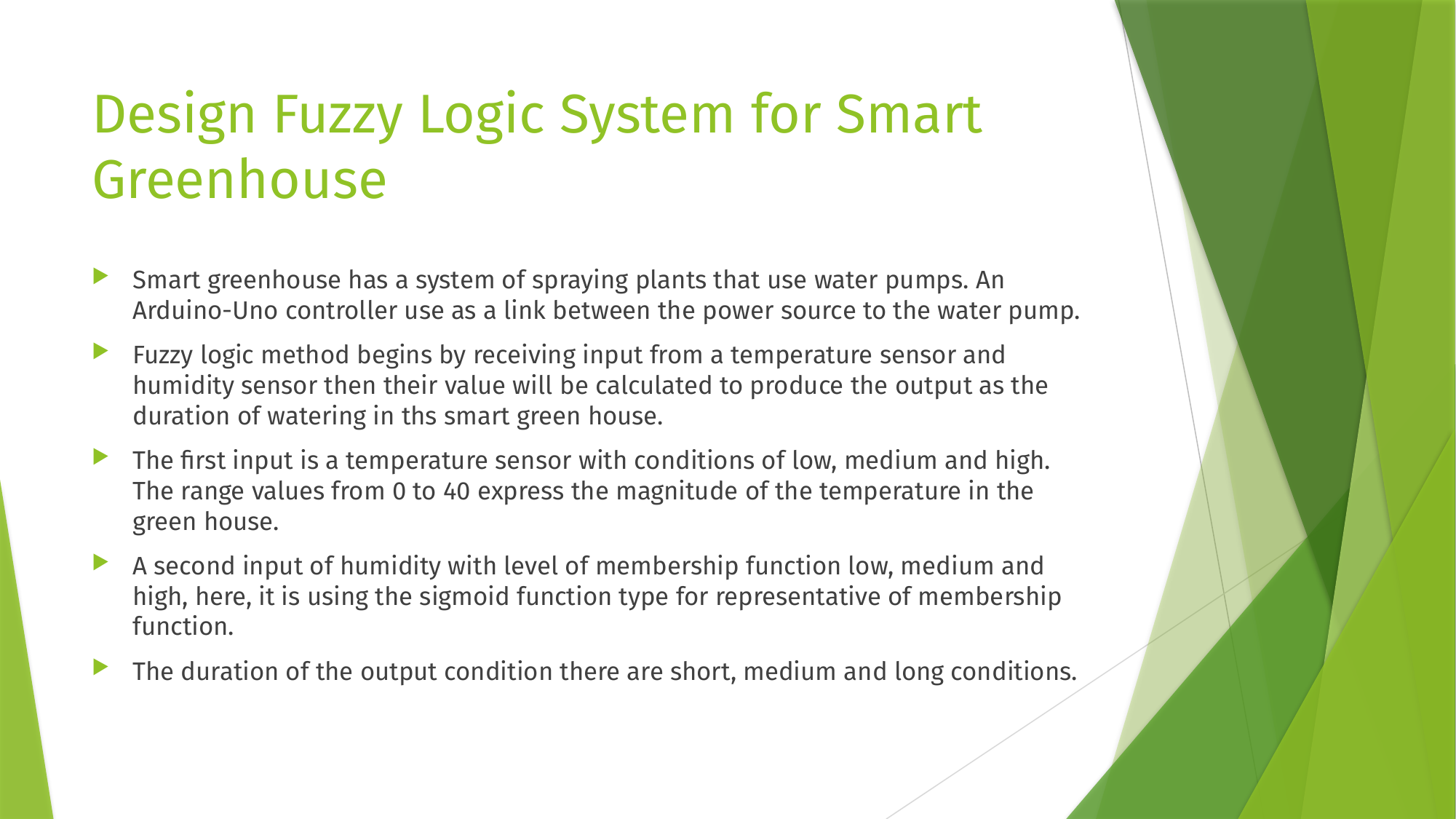

# Design Fuzzy Logic System for Smart Greenhouse
Smart greenhouse has a system of spraying plants that use water pumps. An Arduino-Uno controller use as a link between the power source to the water pump.
Fuzzy logic method begins by receiving input from a temperature sensor and humidity sensor then their value will be calculated to produce the output as the duration of watering in ths smart green house.
The first input is a temperature sensor with conditions of low, medium and high. The range values from 0 to 40 express the magnitude of the temperature in the green house.
A second input of humidity with level of membership function low, medium and high, here, it is using the sigmoid function type for representative of membership function.
The duration of the output condition there are short, medium and long conditions.